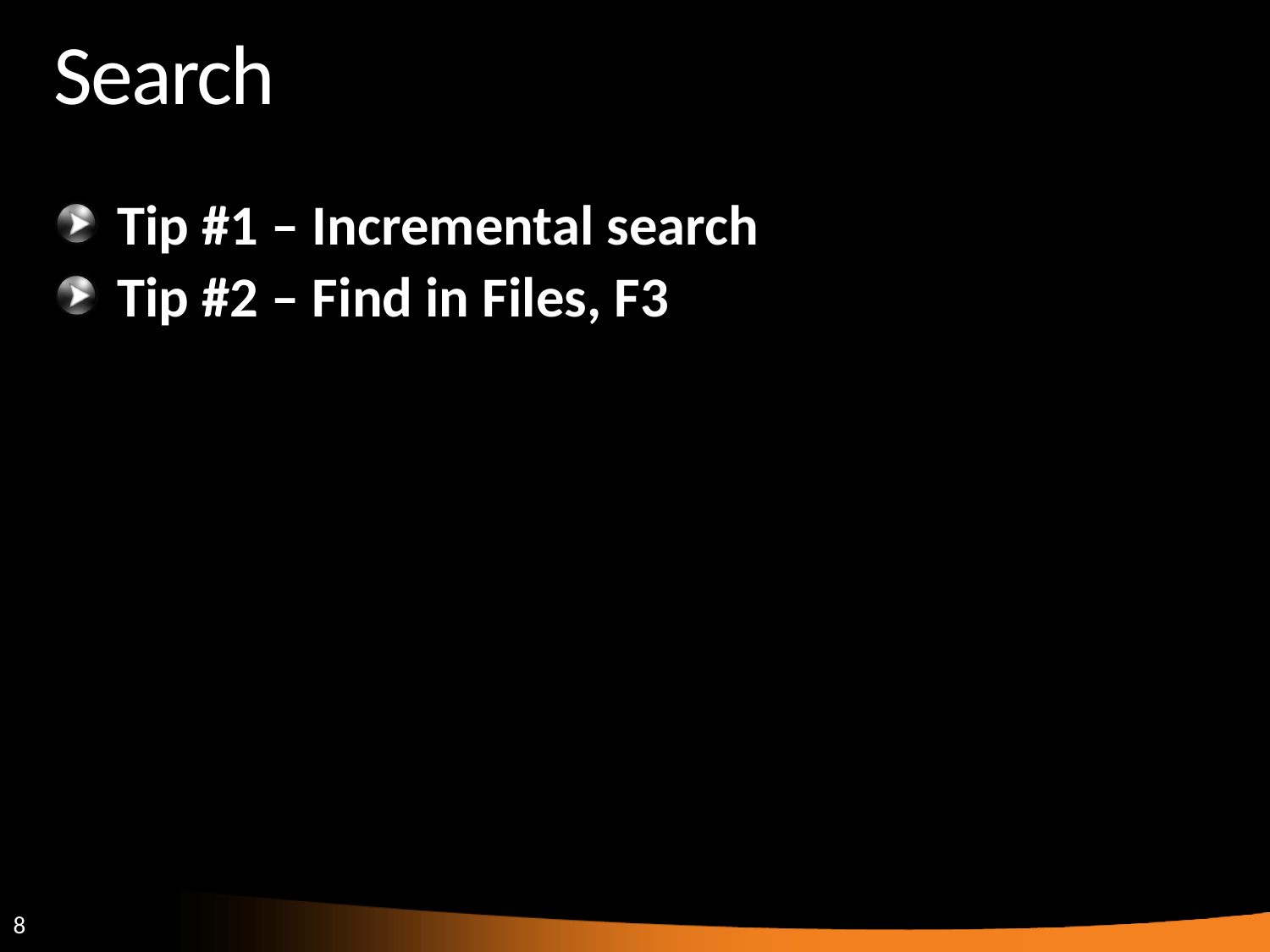

# Search
Tip #1 – Incremental search
Tip #2 – Find in Files, F3